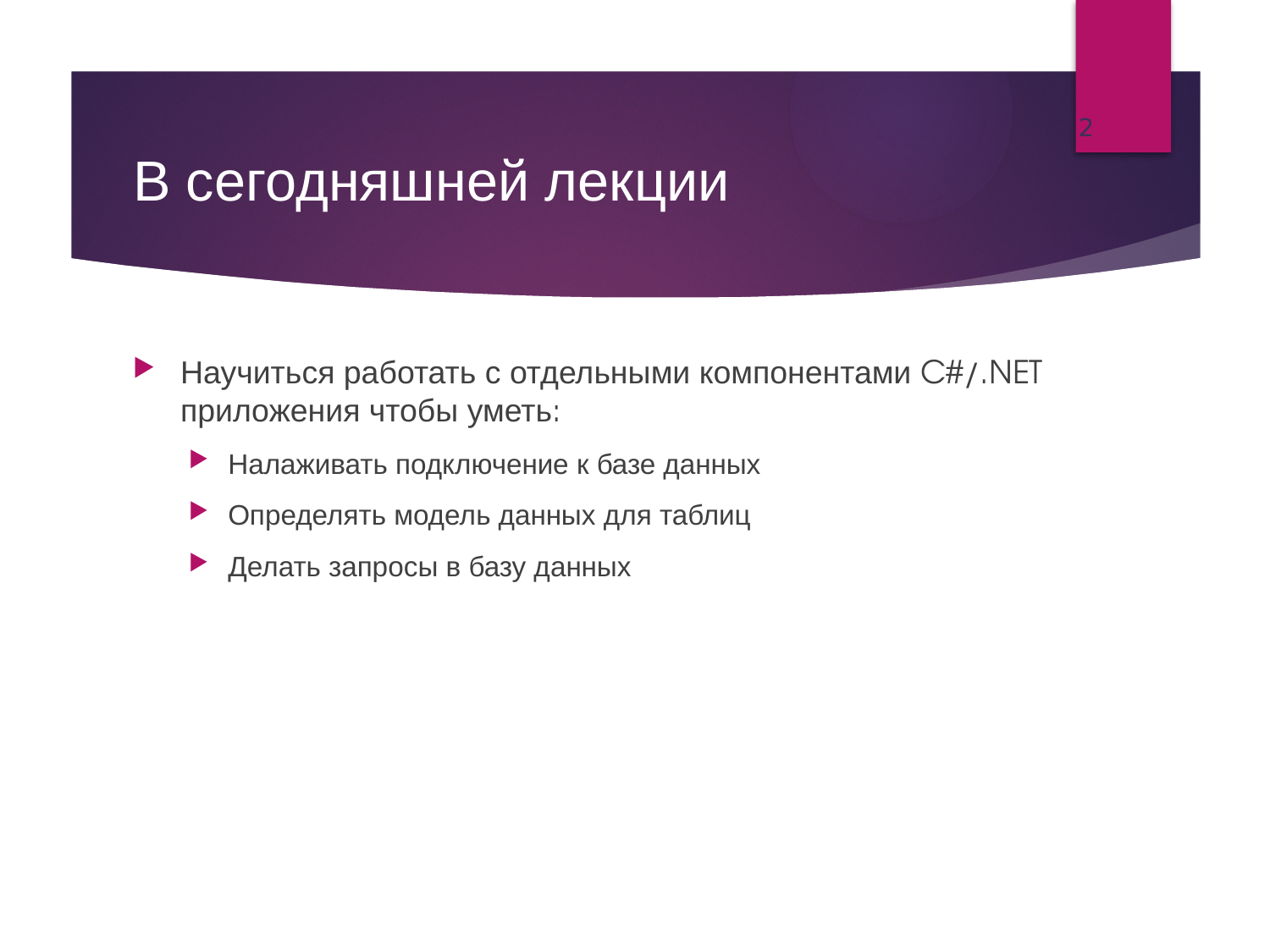

2
# В сегодняшней лекции
Научиться работать с отдельными компонентами C#/.NET приложения чтобы уметь:
Налаживать подключение к базе данных
Определять модель данных для таблиц
Делать запросы в базу данных